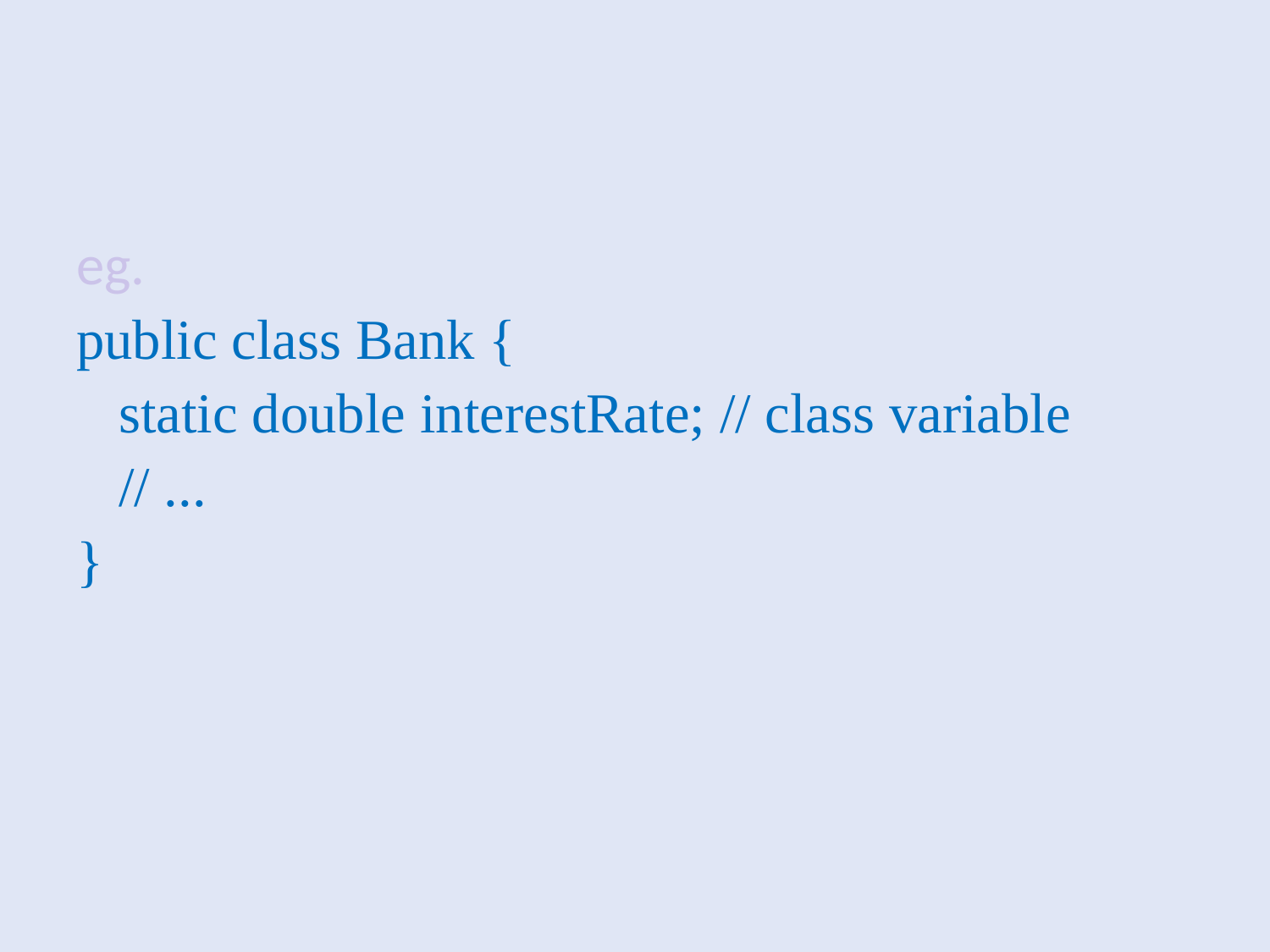

#
eg.
public class Bank {
   static double interestRate; // class variable
   // ...
}